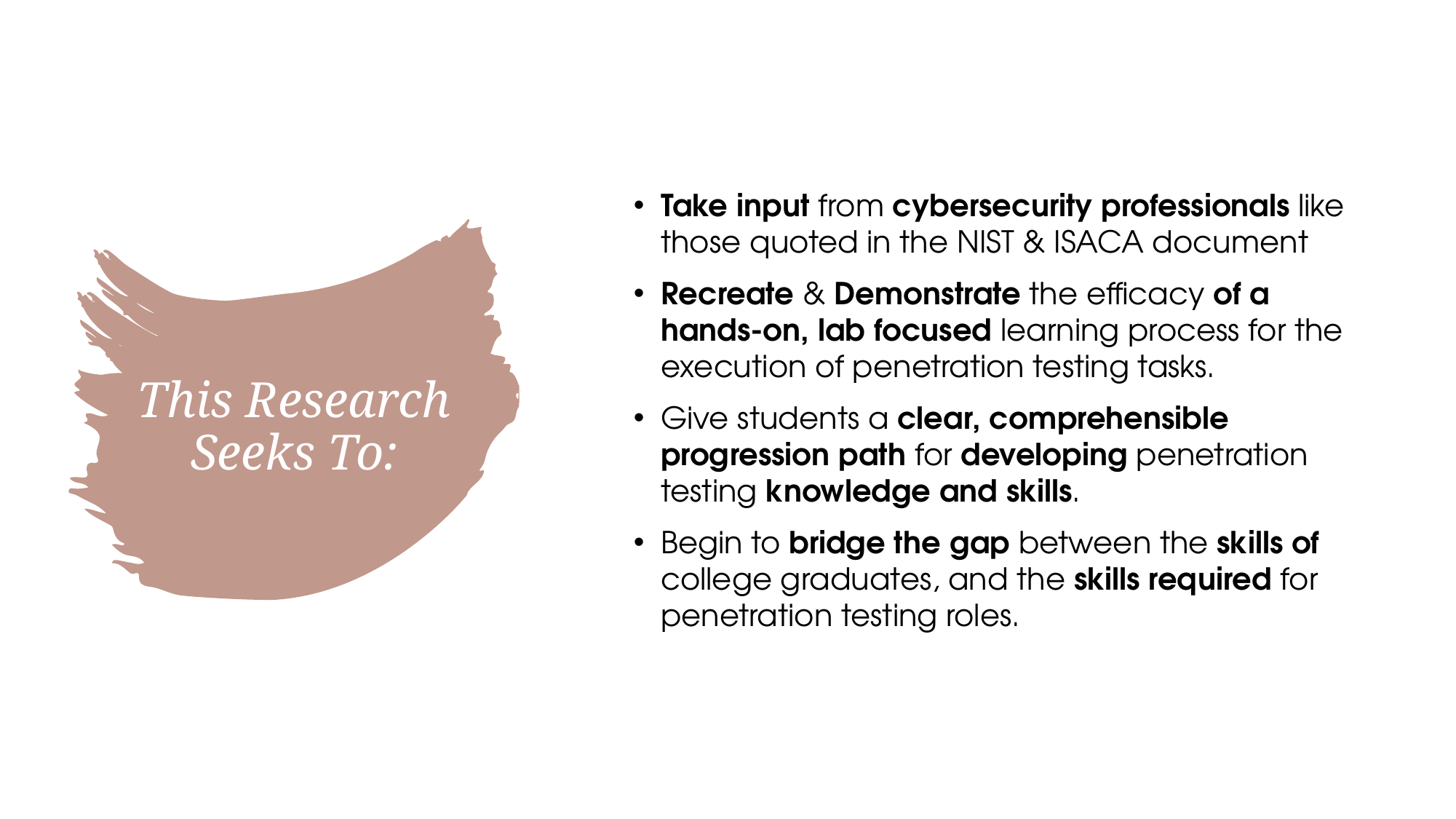

Take input from cybersecurity professionals like those quoted in the NIST & ISACA document
Recreate & Demonstrate the efficacy of a hands-on, lab focused learning process for the execution of penetration testing tasks.
Give students a clear, comprehensible progression path for developing penetration testing knowledge and skills.
Begin to bridge the gap between the skills of college graduates, and the skills required for penetration testing roles.

# This Research Seeks To: